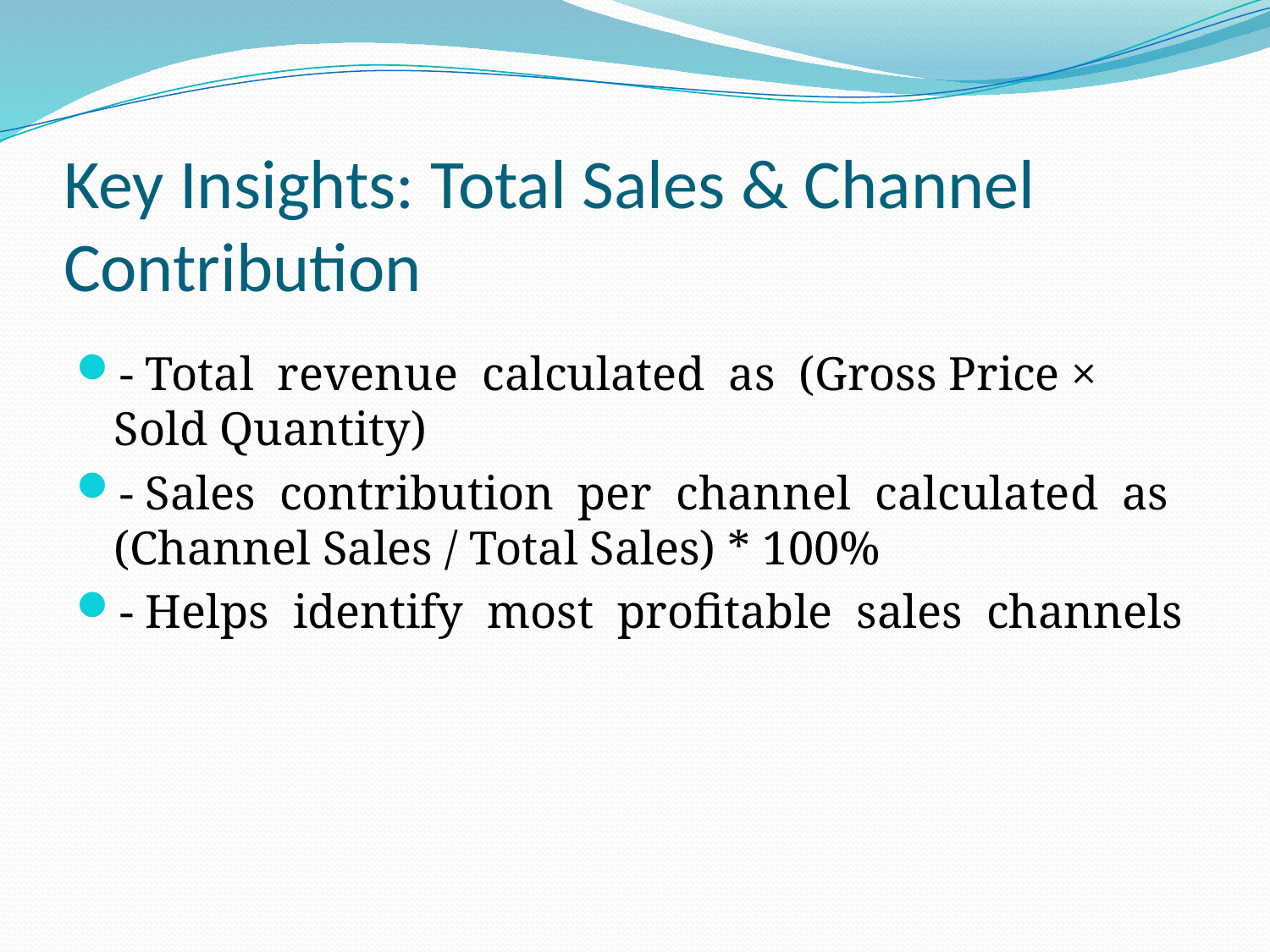

# Key Insights: Total Sales & Channel Contribution
- Total  revenue  calculated  as  (Gross Price × Sold Quantity)
- Sales  contribution  per  channel  calculated  as (Channel Sales / Total Sales) * 100%
- Helps  identify  most  profitable  sales  channels